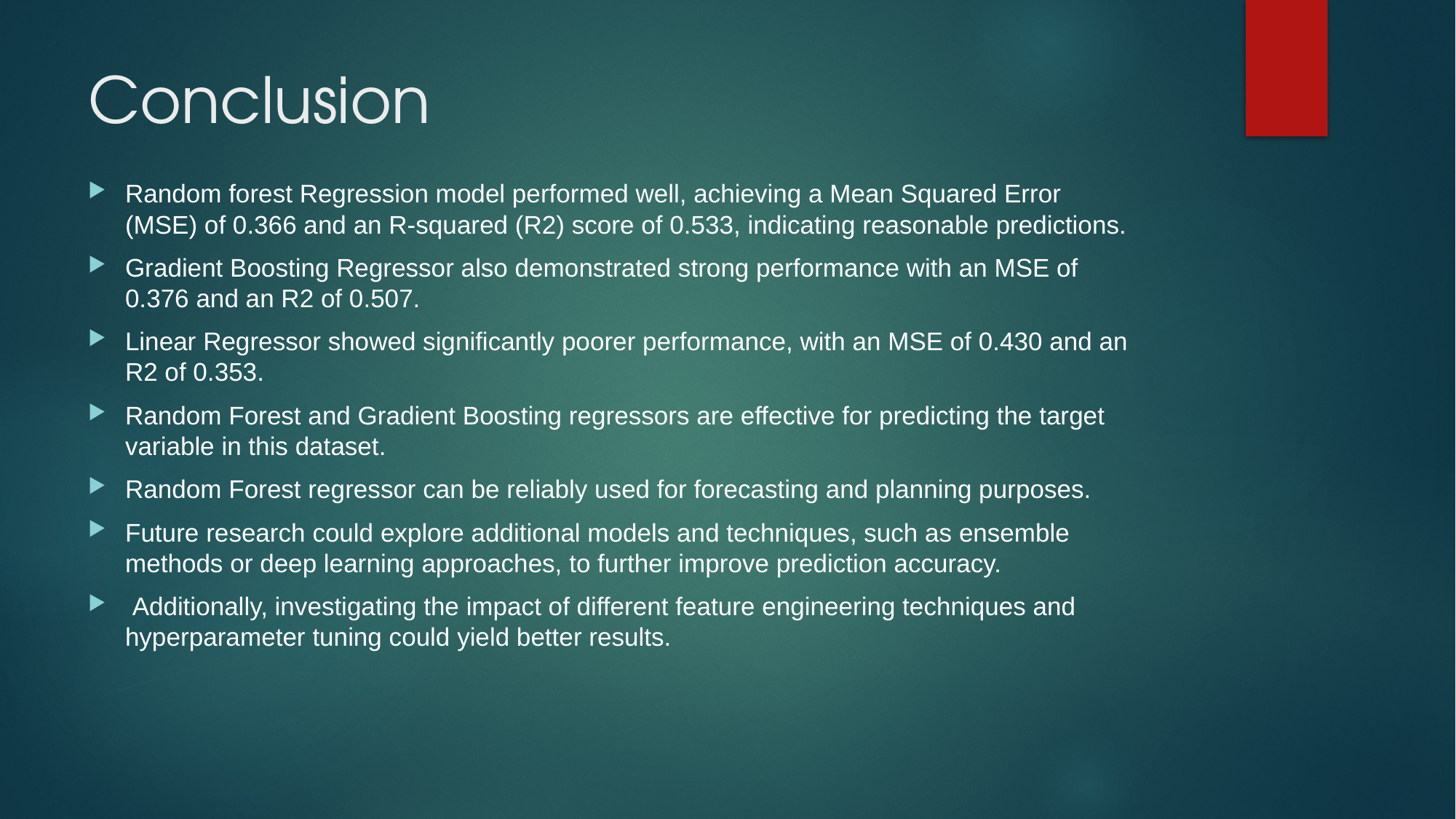

# Conclusion
Random forest Regression model performed well, achieving a Mean Squared Error (MSE) of 0.366 and an R-squared (R2) score of 0.533, indicating reasonable predictions.
Gradient Boosting Regressor also demonstrated strong performance with an MSE of 0.376 and an R2 of 0.507.
Linear Regressor showed significantly poorer performance, with an MSE of 0.430 and an R2 of 0.353.
Random Forest and Gradient Boosting regressors are effective for predicting the target variable in this dataset.
Random Forest regressor can be reliably used for forecasting and planning purposes.
Future research could explore additional models and techniques, such as ensemble methods or deep learning approaches, to further improve prediction accuracy.
 Additionally, investigating the impact of different feature engineering techniques and hyperparameter tuning could yield better results.